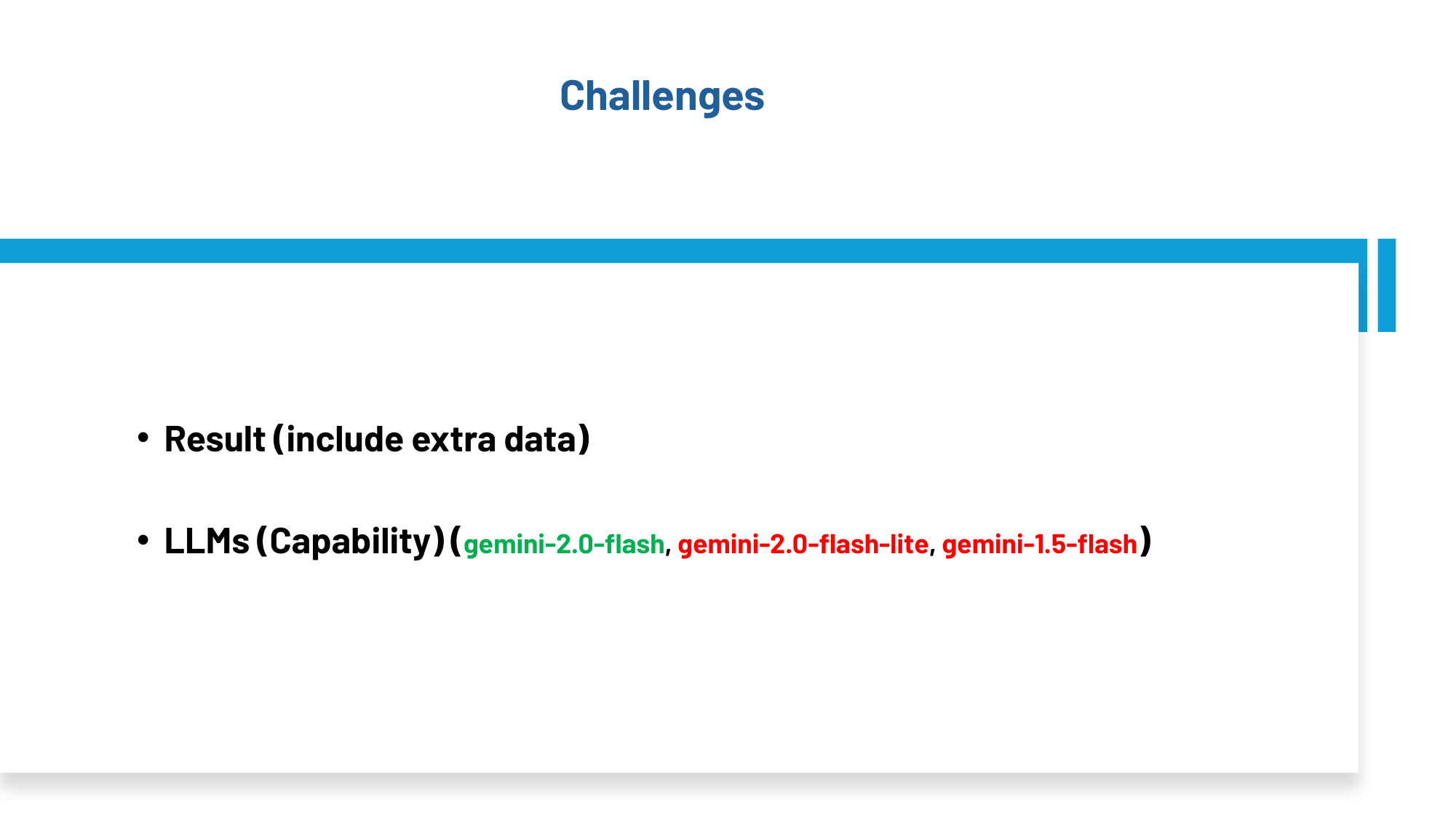

# Challenges

Result (include extra data)
LLMs (Capability) (gemini-2.0-flash, gemini-2.0-flash-lite, gemini-1.5-flash)